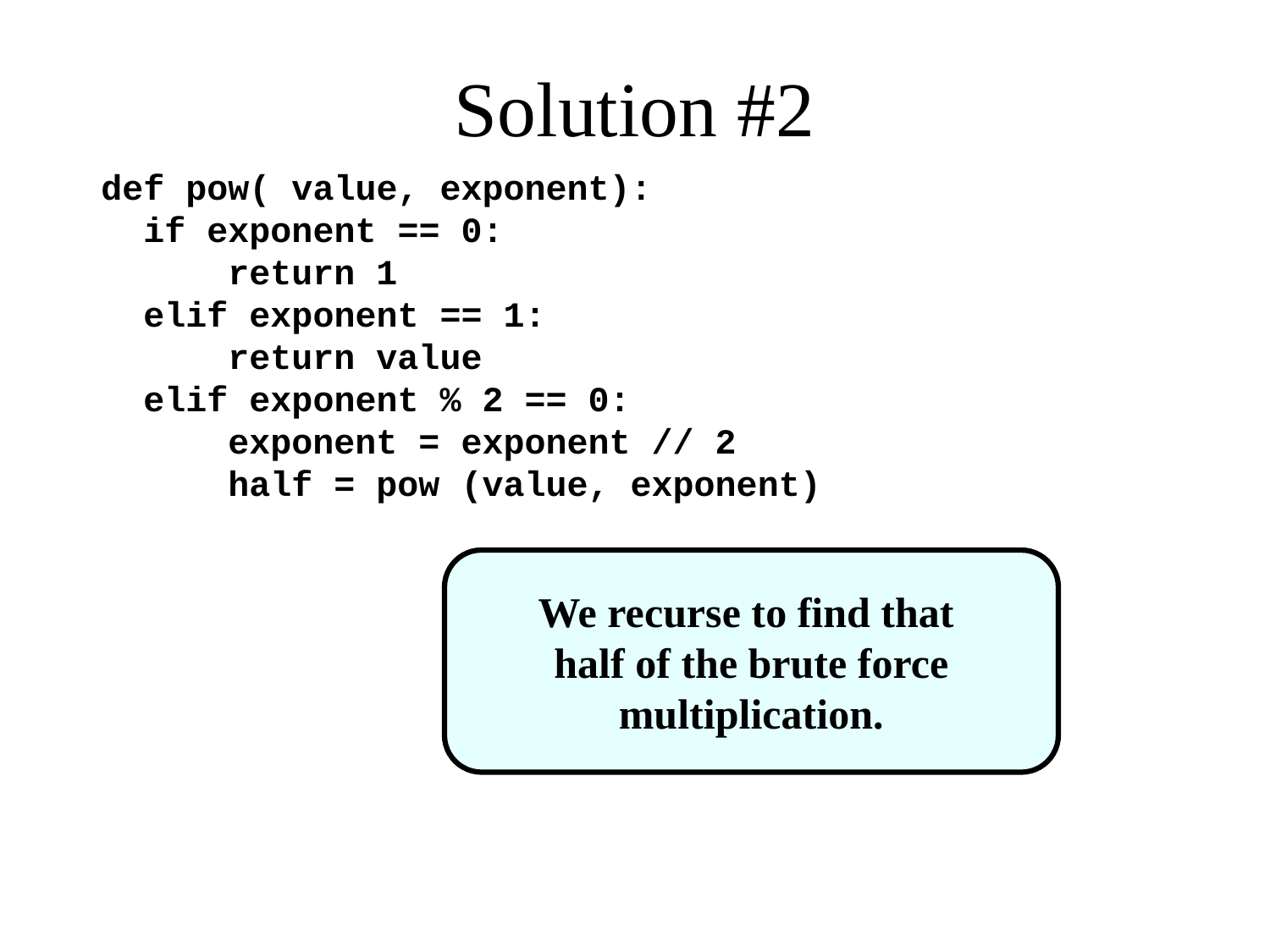

# Solution #2
 def pow( value, exponent):
   if exponent == 0:
       return 1
   elif exponent == 1:
       return value
   elif exponent % 2 == 0:
       exponent = exponent // 2
       half = pow (value, exponent)

We recurse to find that
half of the brute force
multiplication.